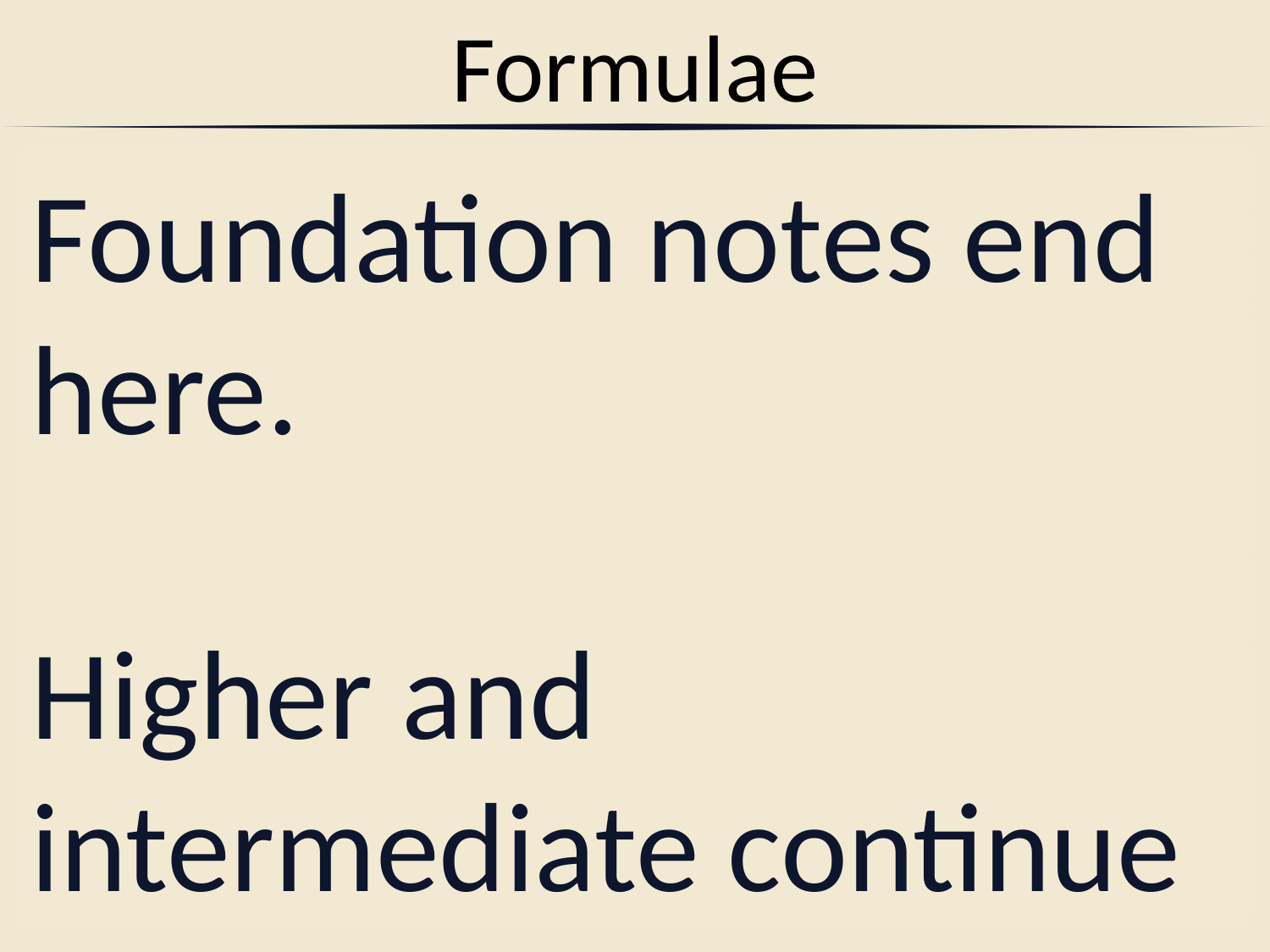

Formulae
Foundation notes end here.

Higher and intermediate continue